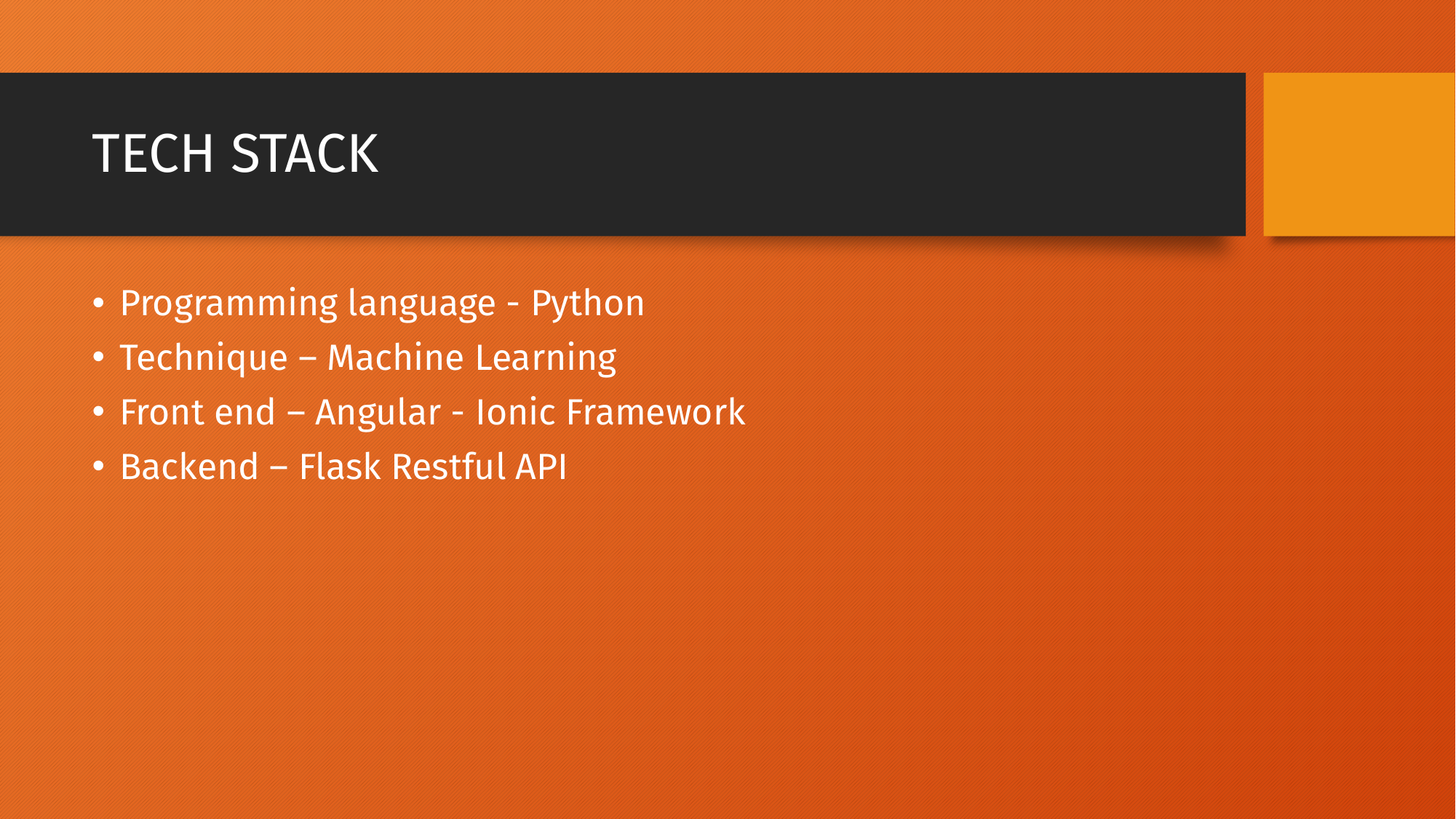

# TECH STACK
Programming language - Python
Technique – Machine Learning
Front end – Angular - Ionic Framework
Backend – Flask Restful API